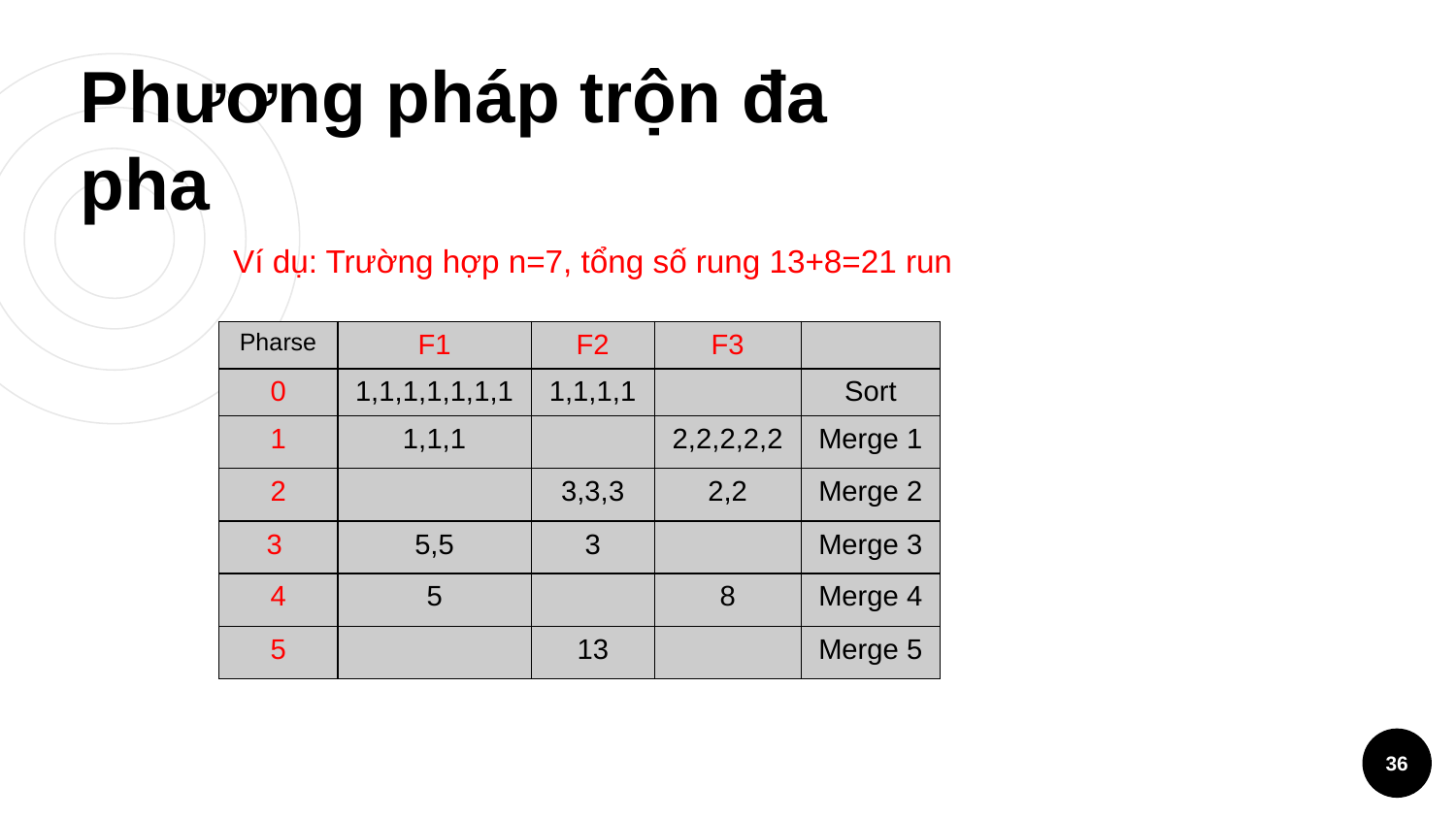

# Phương pháp trộn đa pha
Ví dụ: Trường hợp n=7, tổng số rung 13+8=21 run
| Pharse | F1 | F2 | F3 |  |
| --- | --- | --- | --- | --- |
| 0 | 1,1,1,1,1,1,1 | 1,1,1,1 |  | Sort |
| 1 | 1,1,1 |  | 2,2,2,2,2 | Merge 1 |
| 2 |  | 3,3,3 | 2,2 | Merge 2 |
| 3 | 5,5 | 3 |  | Merge 3 |
| 4 | 5 |  | 8 | Merge 4 |
| 5 |  | 13 |  | Merge 5 |

36